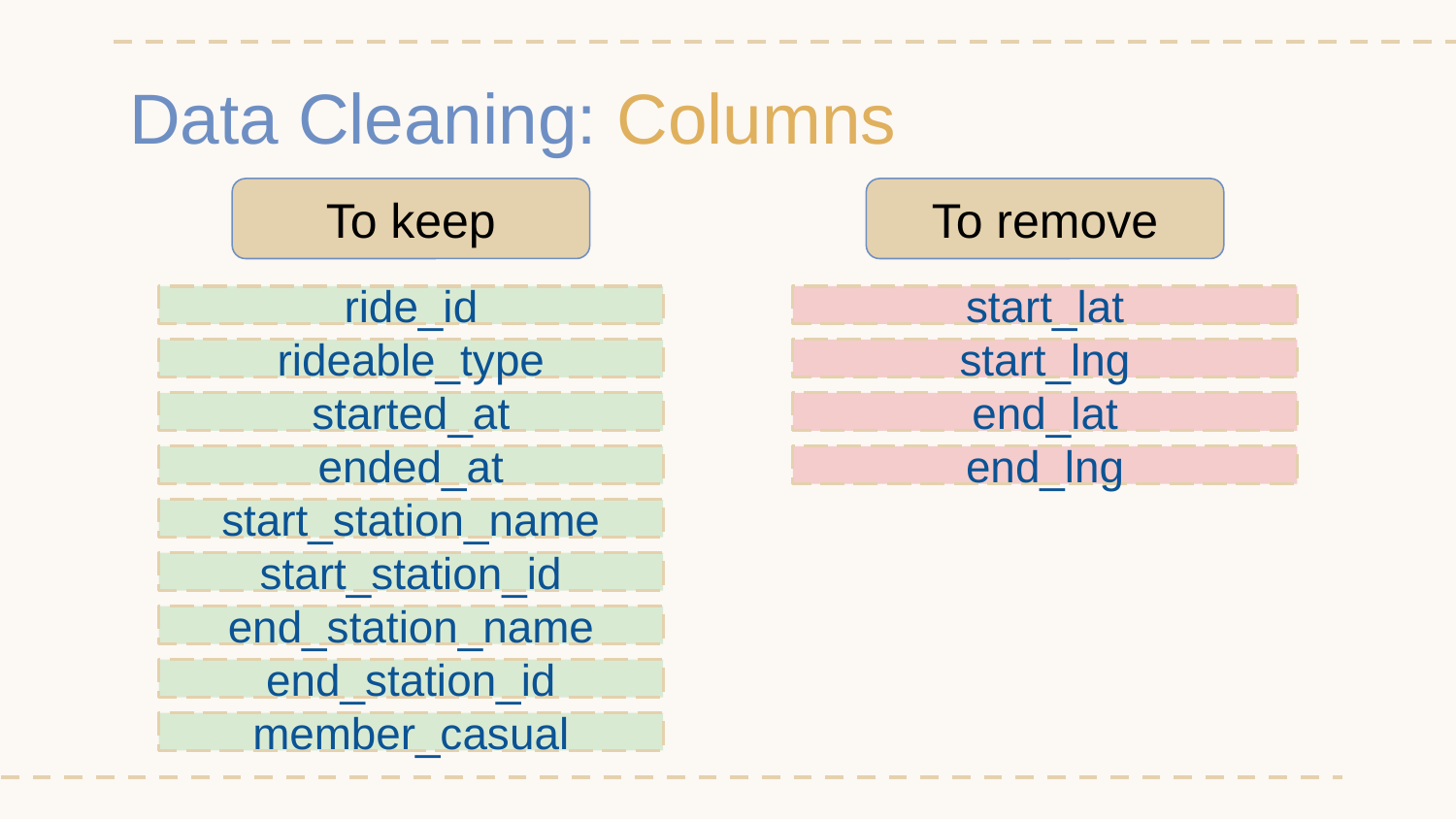

# Data Cleaning: Columns

To keep
To remove
ride_id
start_lat
rideable_type
start_lng
started_at
end_lat
ended_at
end_lng
start_station_name
start_station_id
end_station_name
end_station_id
member_casual